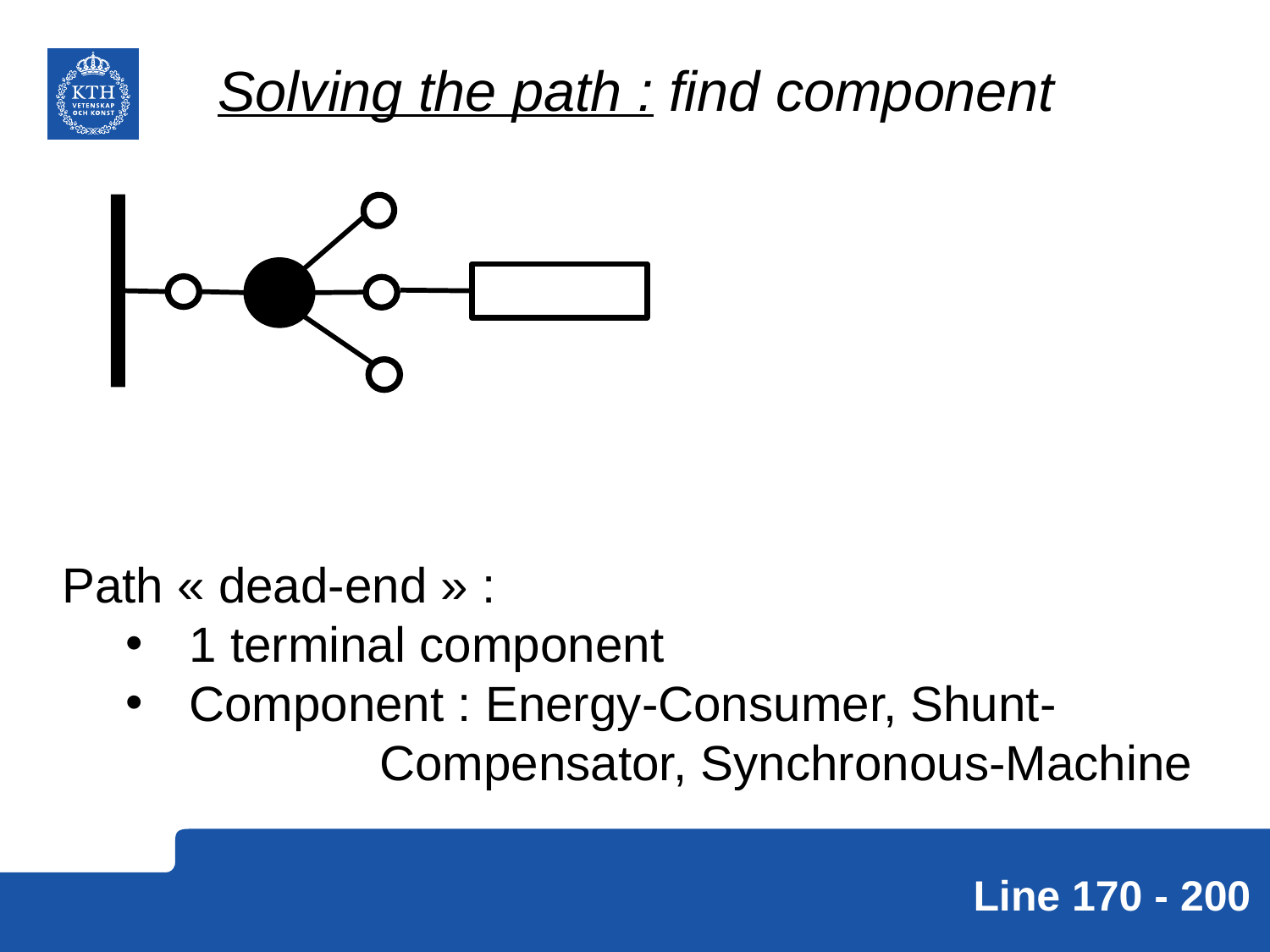

Solving the path : find component

Path « dead-end » :
1 terminal component
Component : Energy-Consumer, Shunt-
		Compensator, Synchronous-Machine
Line 170 - 200